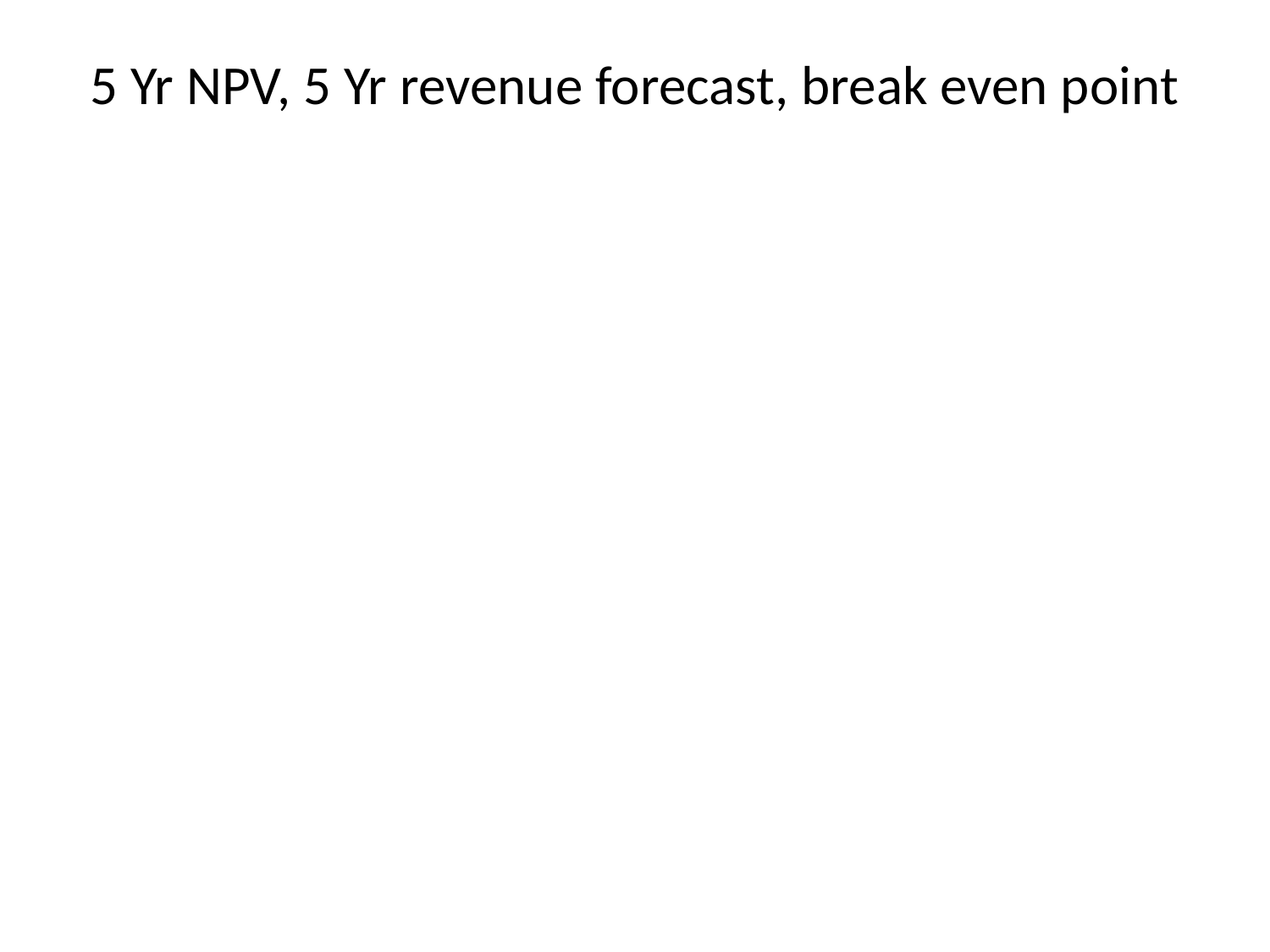

# 5 Yr NPV, 5 Yr revenue forecast, break even point